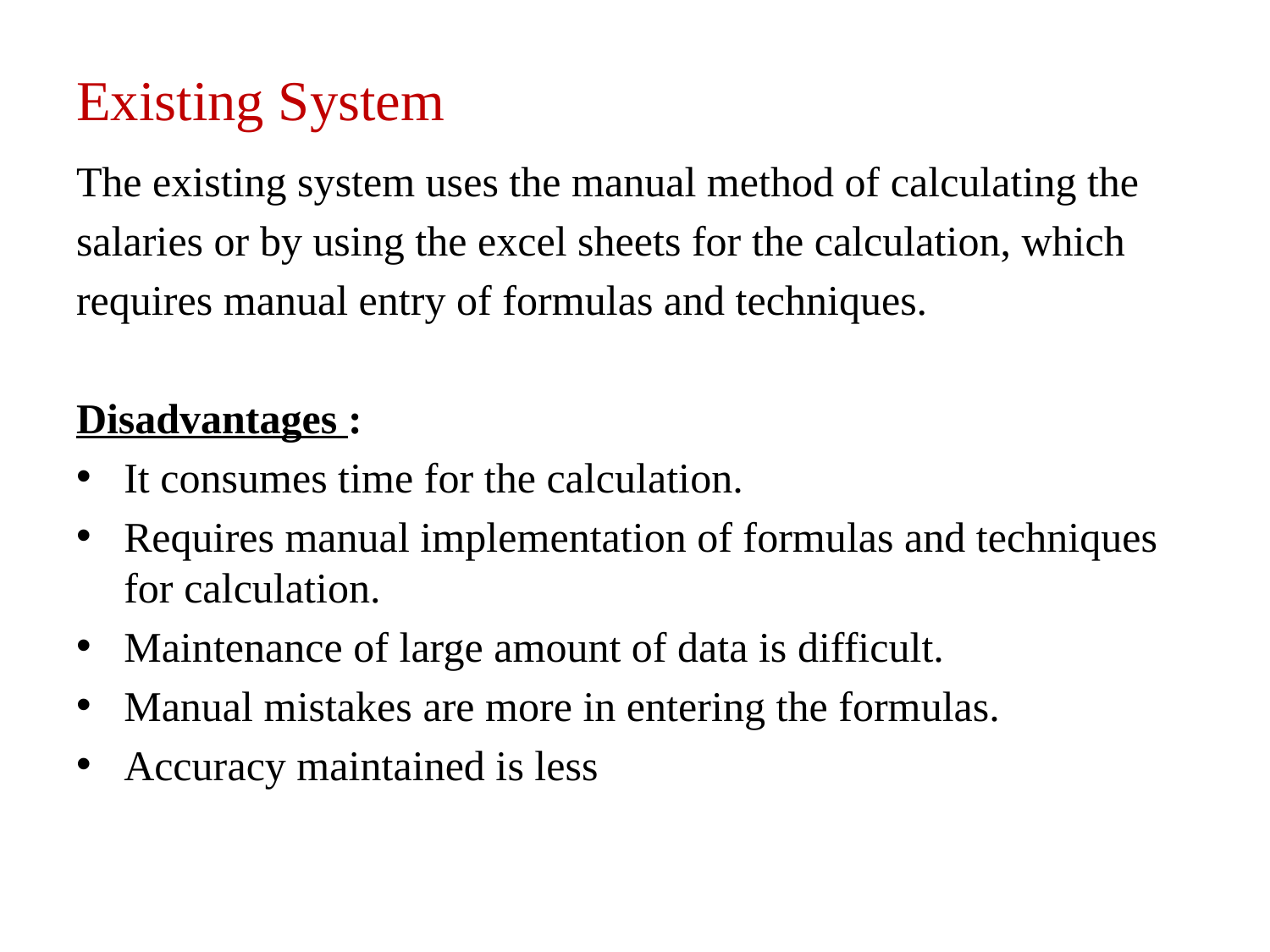

# Existing System
The existing system uses the manual method of calculating the
salaries or by using the excel sheets for the calculation, which
requires manual entry of formulas and techniques.

Disadvantages :
It consumes time for the calculation.
Requires manual implementation of formulas and techniques for calculation.
Maintenance of large amount of data is difficult.
Manual mistakes are more in entering the formulas.
Accuracy maintained is less